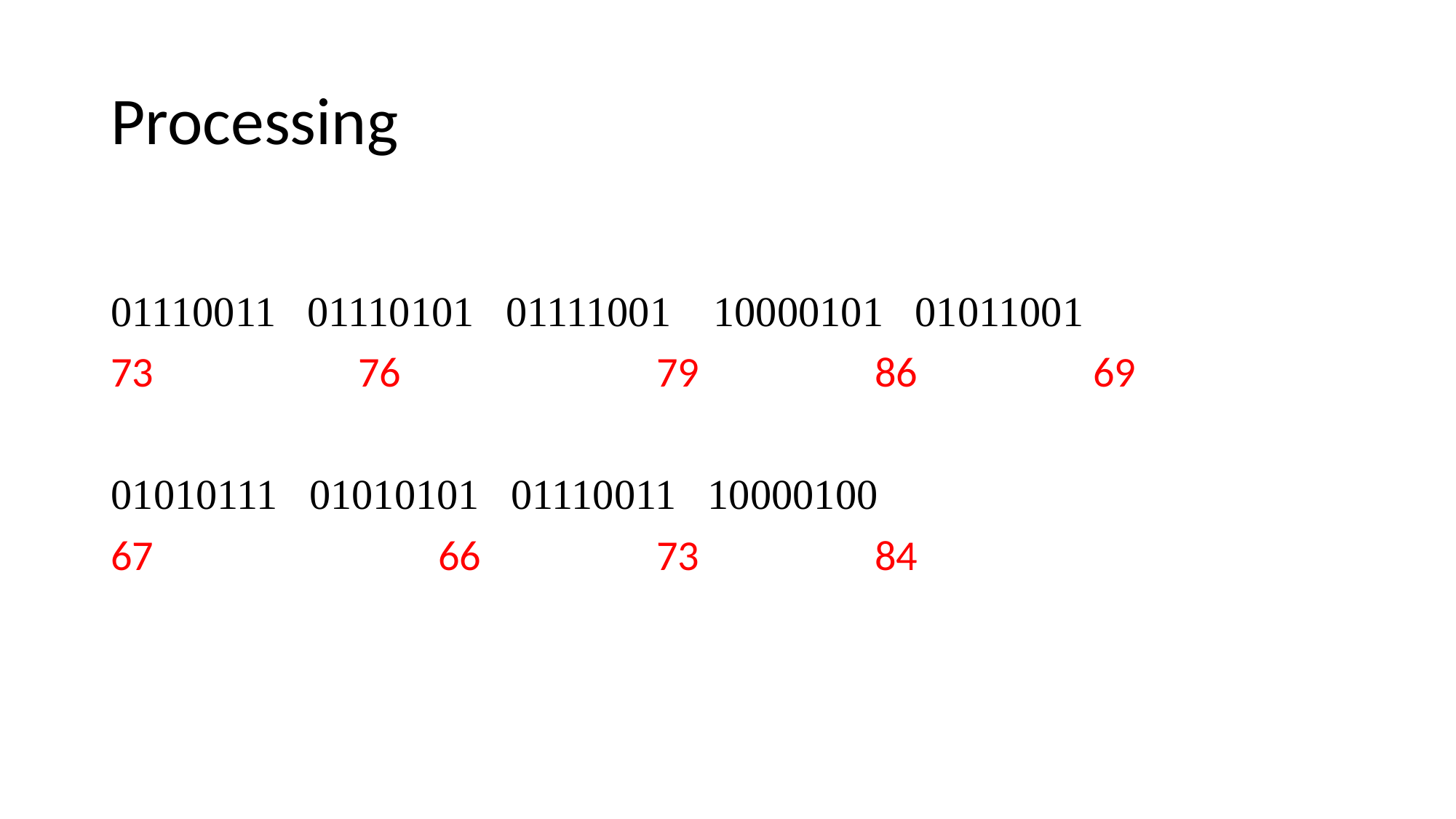

# Processing

01110011   01110101   01111001    10000101   01011001
73 		   76			79 		86 		69

01010111   01010101   01110011   10000100
67 			66 		73 		84